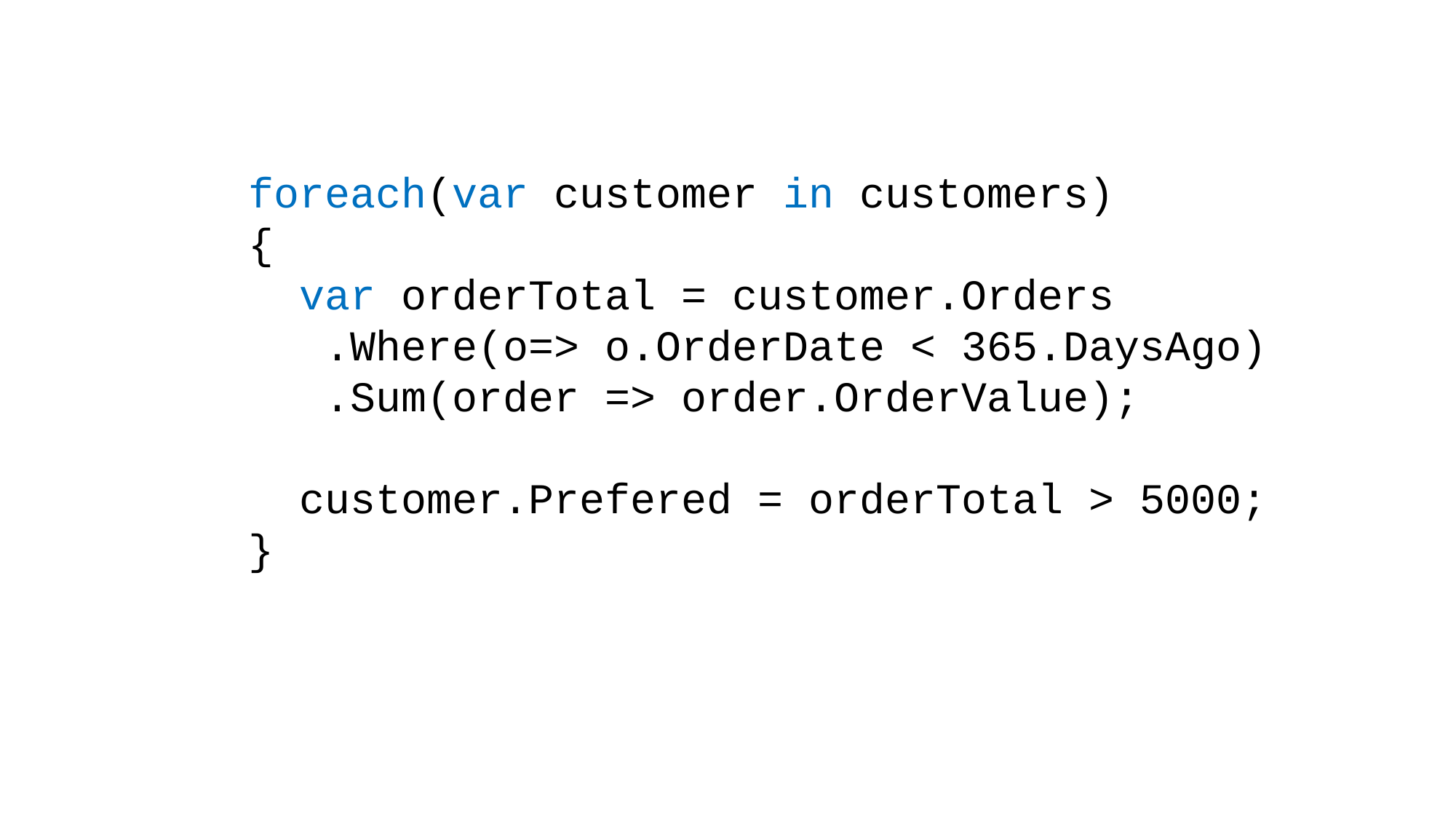

foreach(var customer in customers)
{
  var orderTotal = customer.Orders
   .Where(o=> o.OrderDate < 365.DaysAgo)
   .Sum(order => order.OrderValue);

  customer.Prefered = orderTotal > 5000;
}